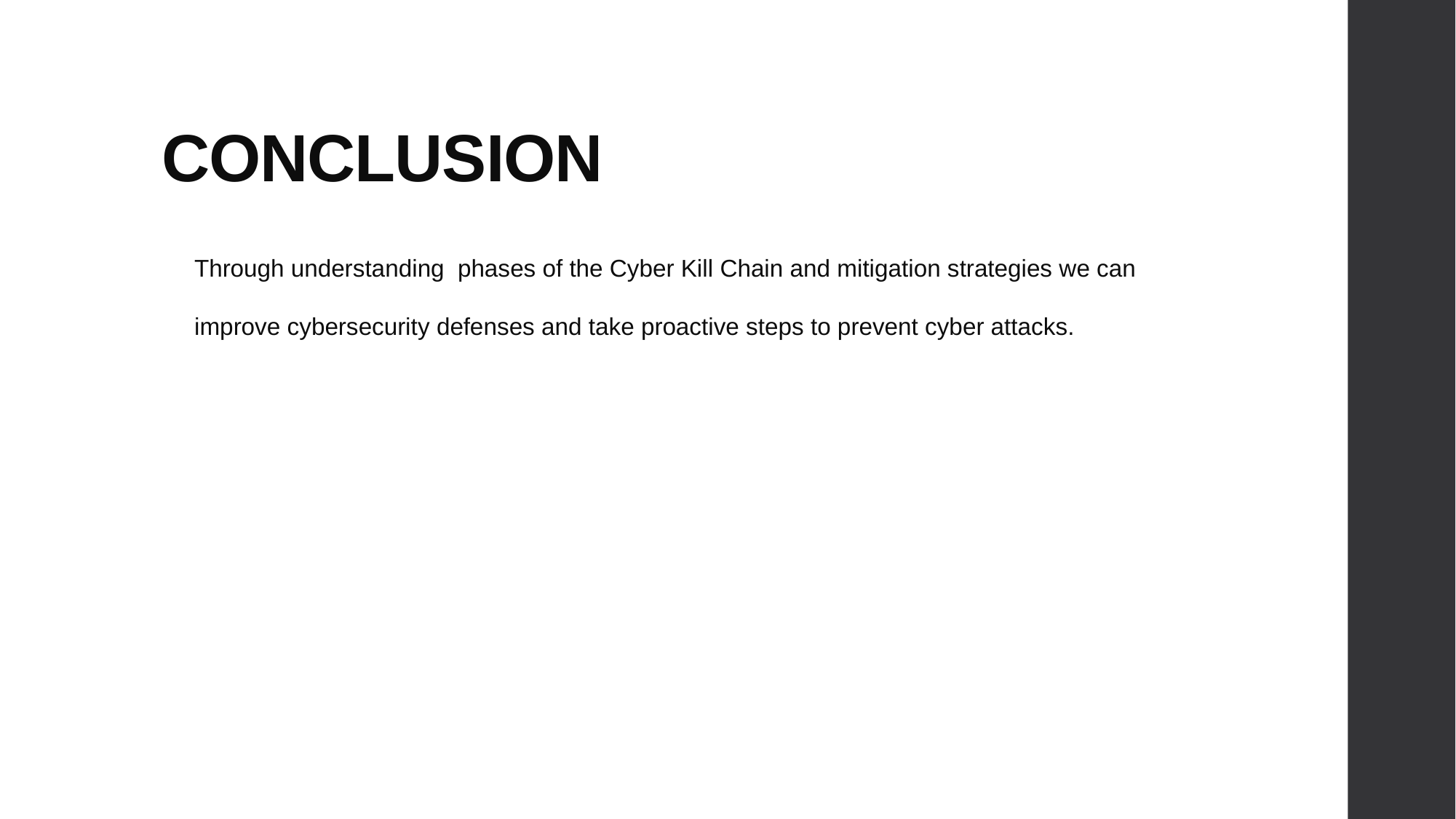

# CONCLUSION
Through understanding  phases of the Cyber Kill Chain and mitigation strategies we can improve cybersecurity defenses and take proactive steps to prevent cyber attacks.